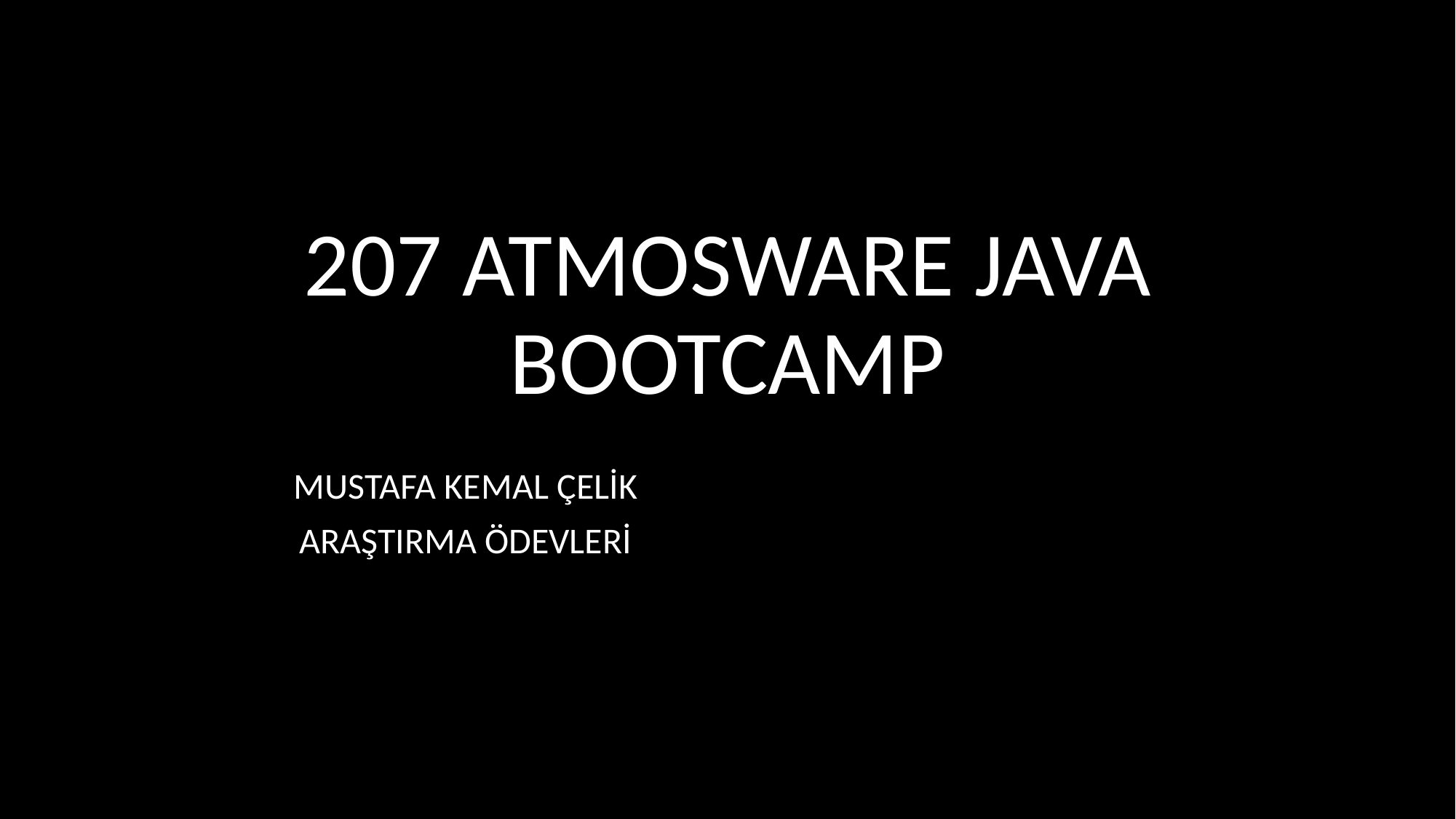

# 207 ATMOSWARE JAVA BOOTCAMP
MUSTAFA KEMAL ÇELİK
ARAŞTIRMA ÖDEVLERİ